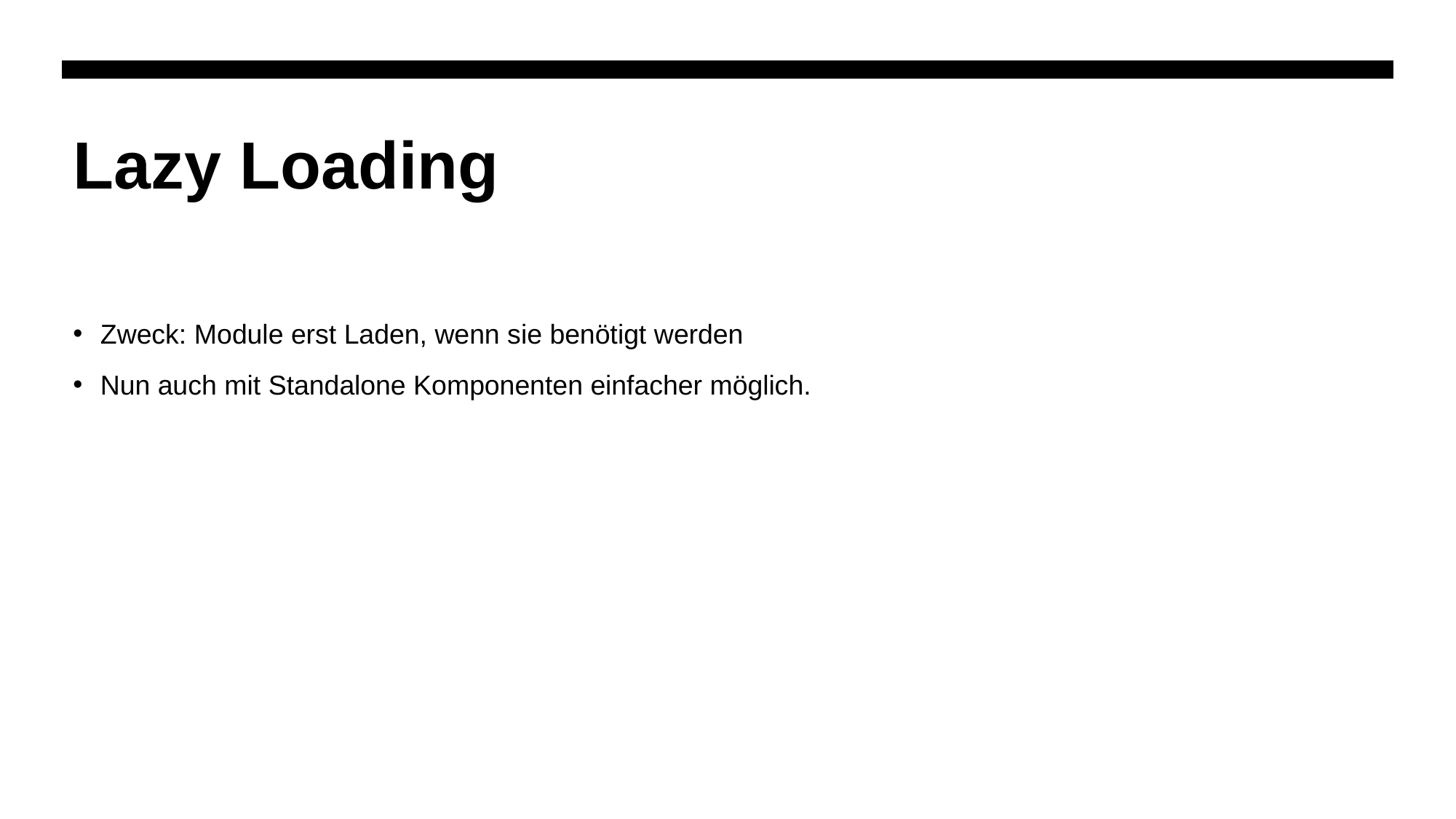

# Lazy Loading
Zweck: Module erst Laden, wenn sie benötigt werden
Nun auch mit Standalone Komponenten einfacher möglich.